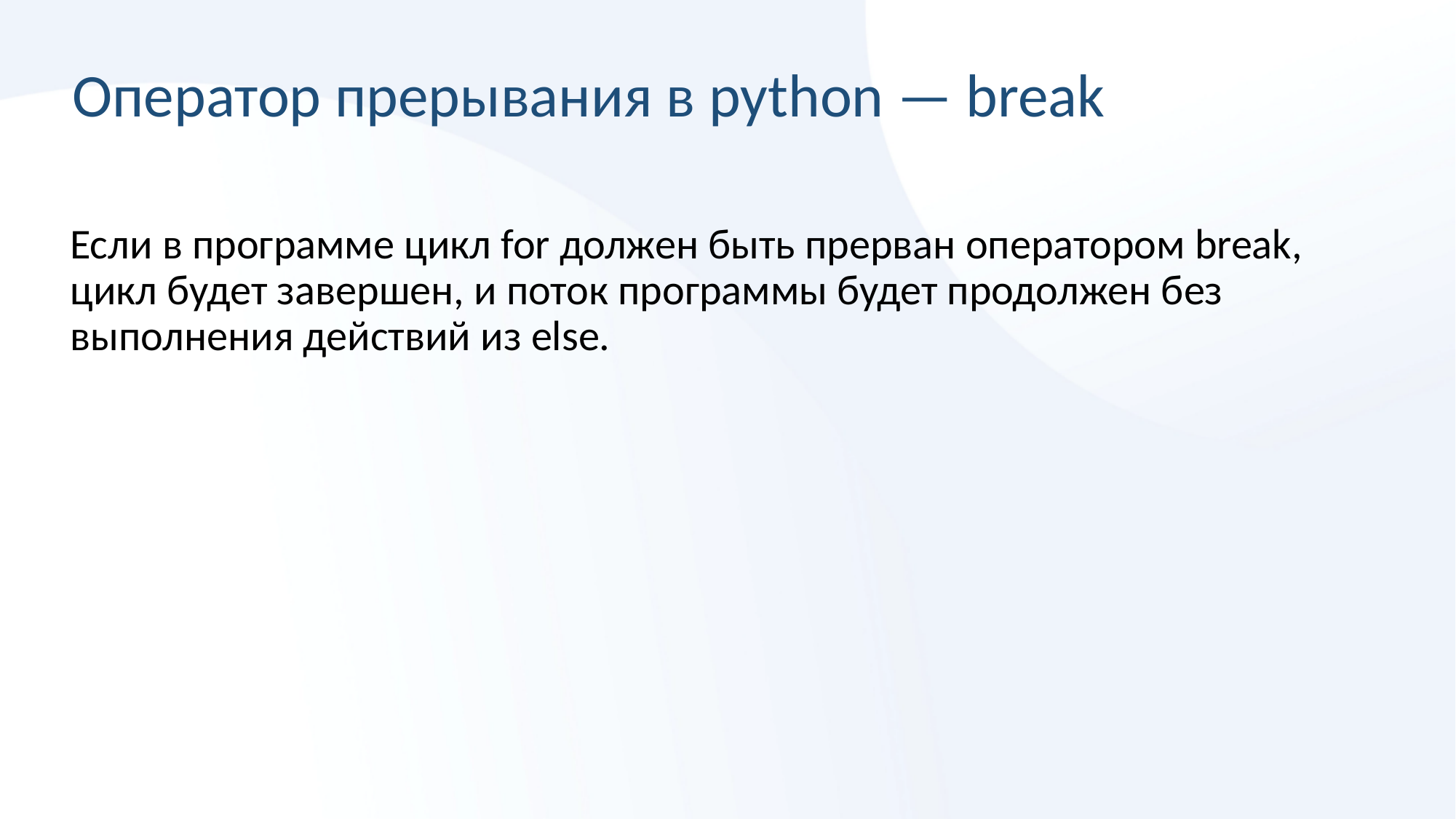

# Оператор прерывания в python — break
Если в программе цикл for должен быть прерван оператором break, цикл будет завершен, и поток программы будет продолжен без выполнения действий из else.